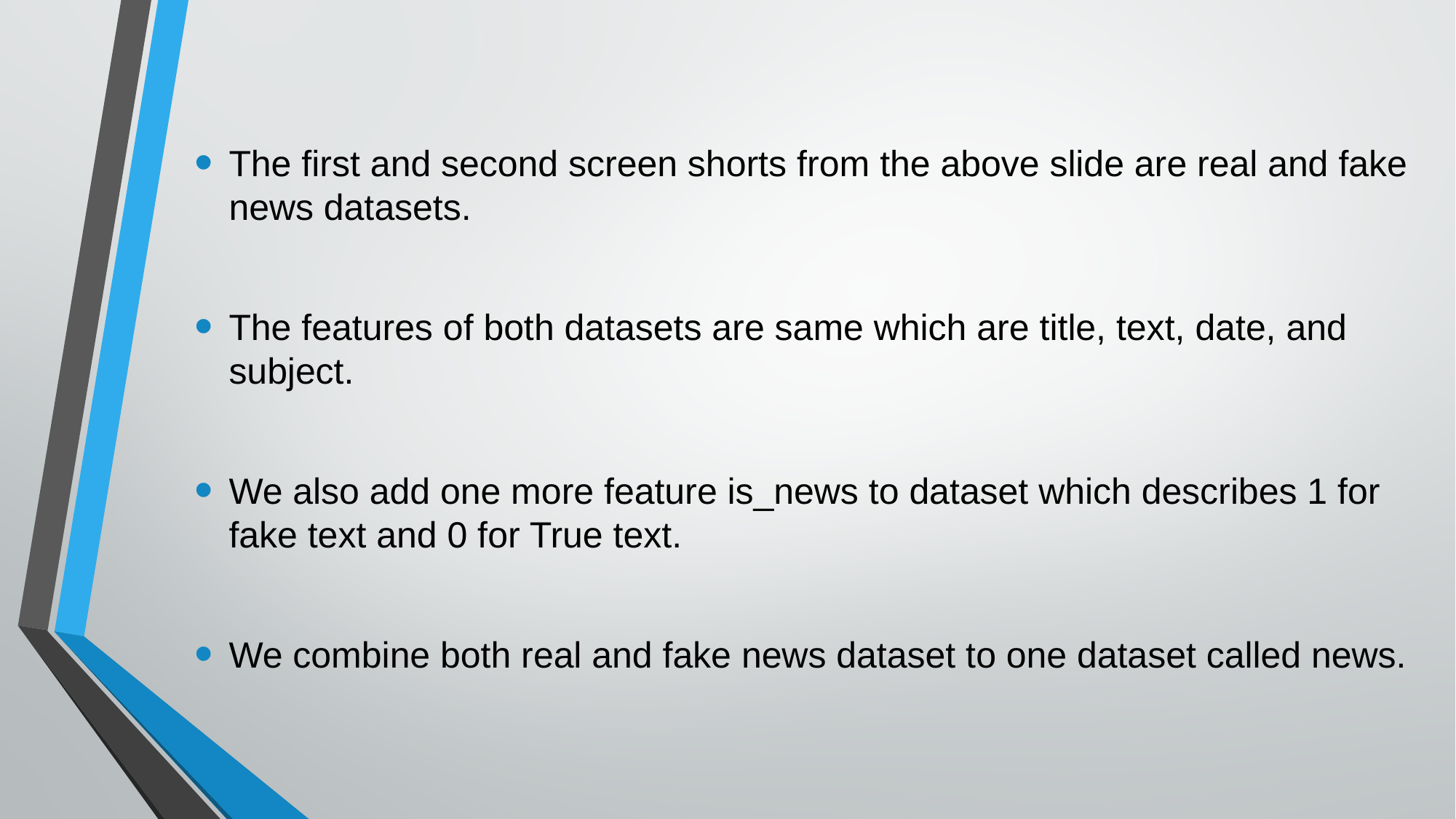

The first and second screen shorts from the above slide are real and fake news datasets.

The features of both datasets are same which are title, text, date, and subject.

We also add one more feature is_news to dataset which describes 1 for fake text and 0 for True text.

We combine both real and fake news dataset to one dataset called news.